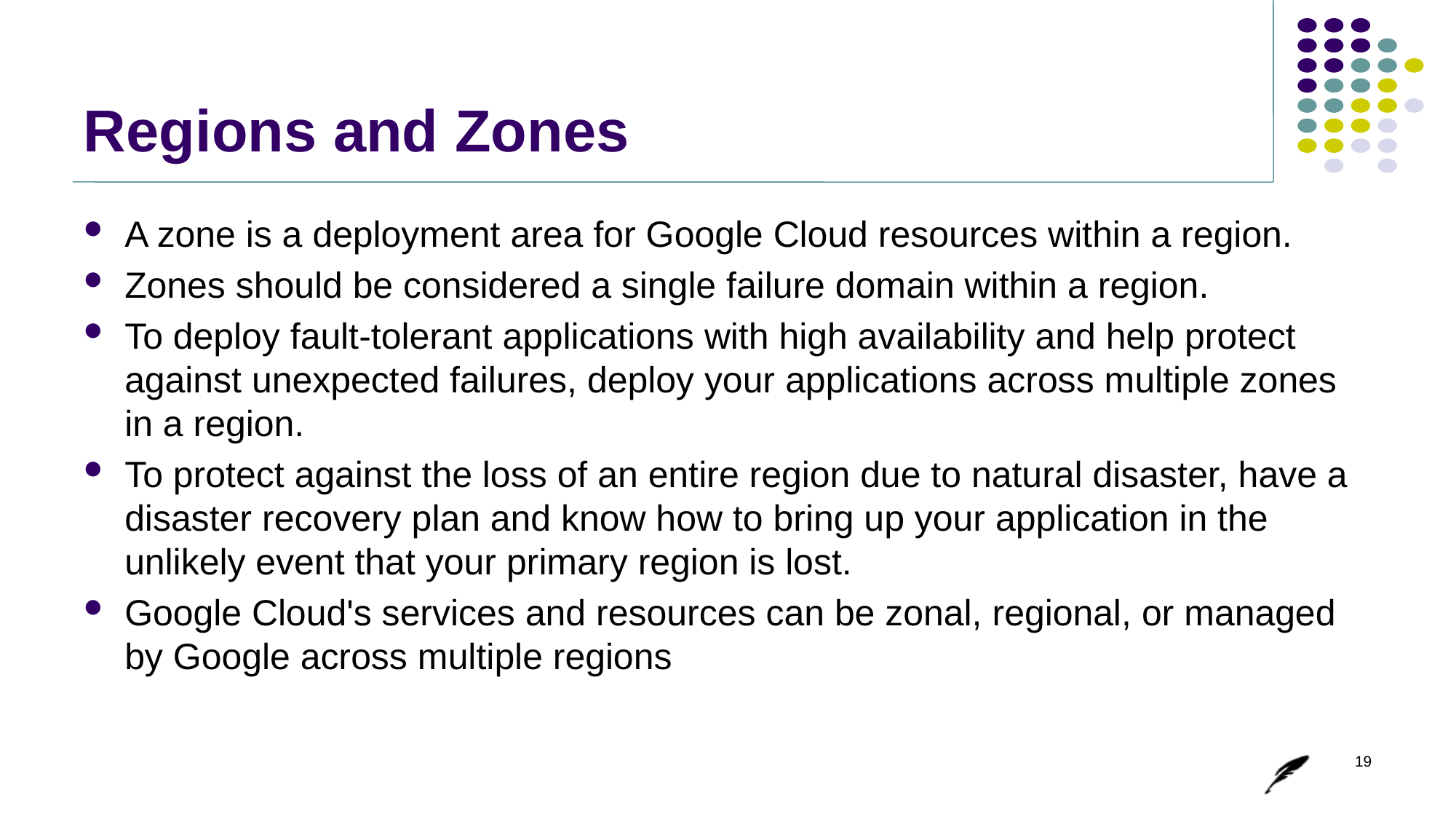

# Regions and Zones
A zone is a deployment area for Google Cloud resources within a region.
Zones should be considered a single failure domain within a region.
To deploy fault-tolerant applications with high availability and help protect against unexpected failures, deploy your applications across multiple zones in a region.
To protect against the loss of an entire region due to natural disaster, have a disaster recovery plan and know how to bring up your application in the unlikely event that your primary region is lost.
Google Cloud's services and resources can be zonal, regional, or managed by Google across multiple regions
19